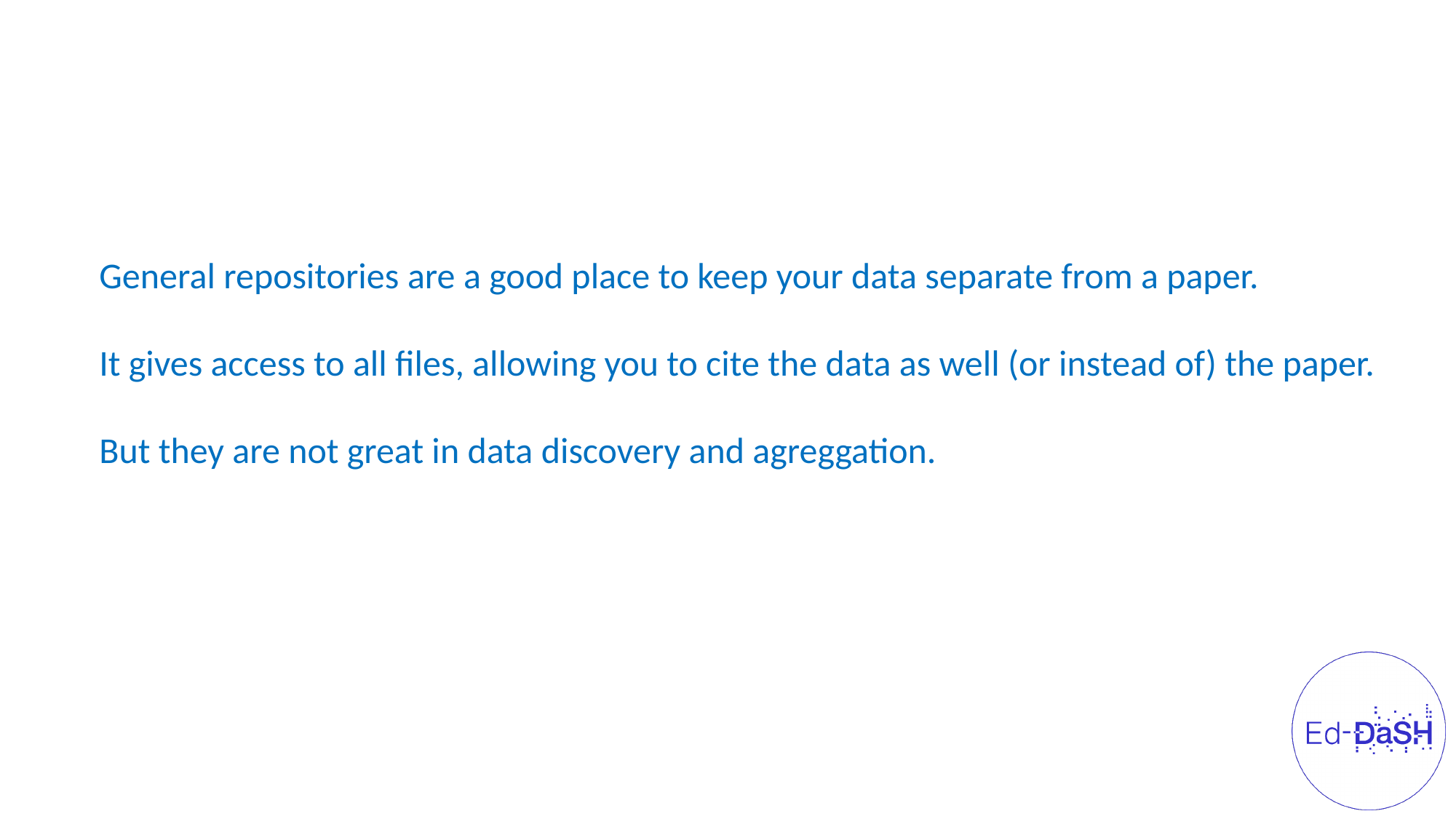

General repositories are a good place to keep your data separate from a paper.

It gives access to all files, allowing you to cite the data as well (or instead of) the paper.

But they are not great in data discovery and agreggation.